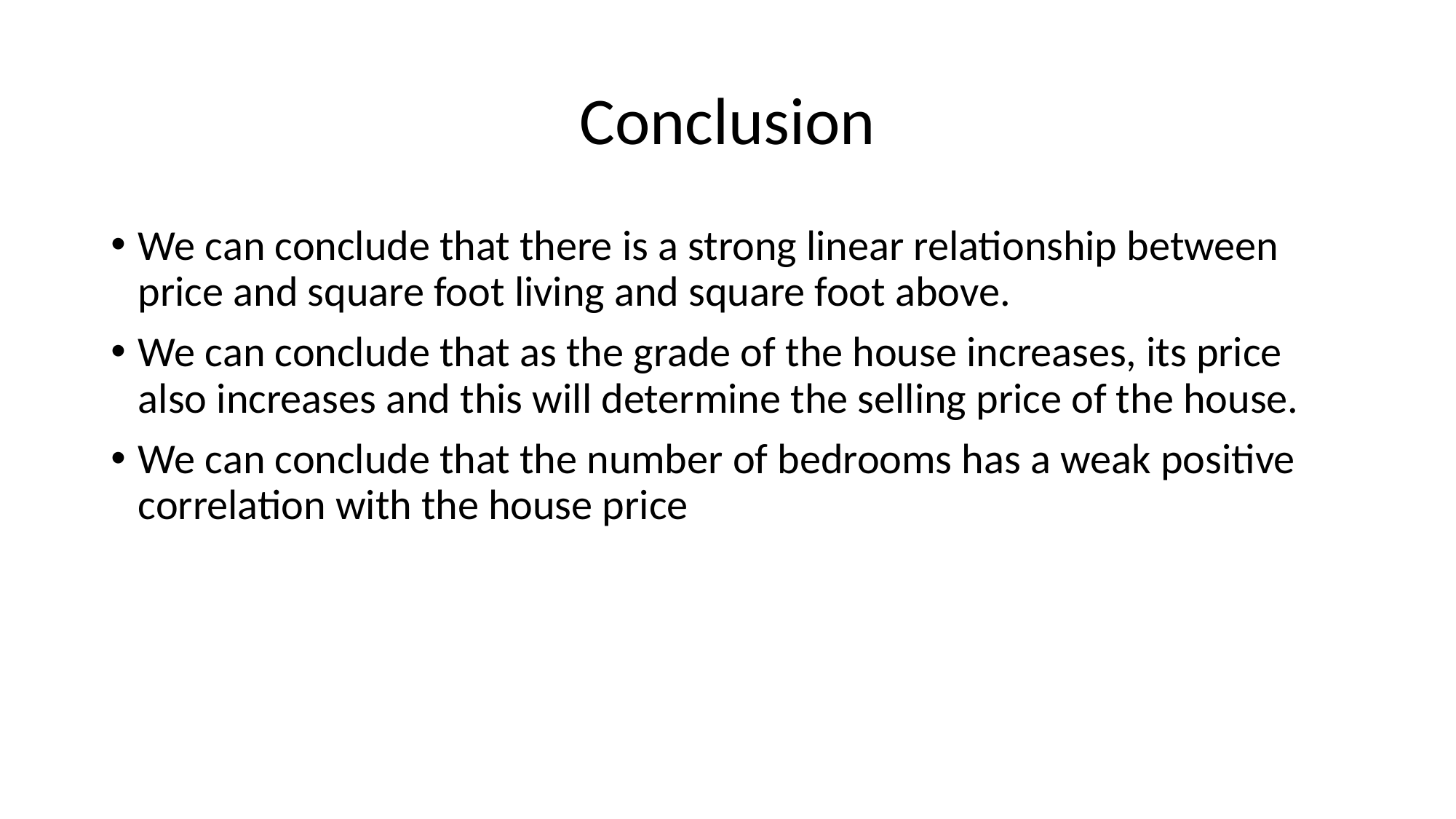

# Conclusion
We can conclude that there is a strong linear relationship between price and square foot living and square foot above.
We can conclude that as the grade of the house increases, its price also increases and this will determine the selling price of the house.
We can conclude that the number of bedrooms has a weak positive correlation with the house price